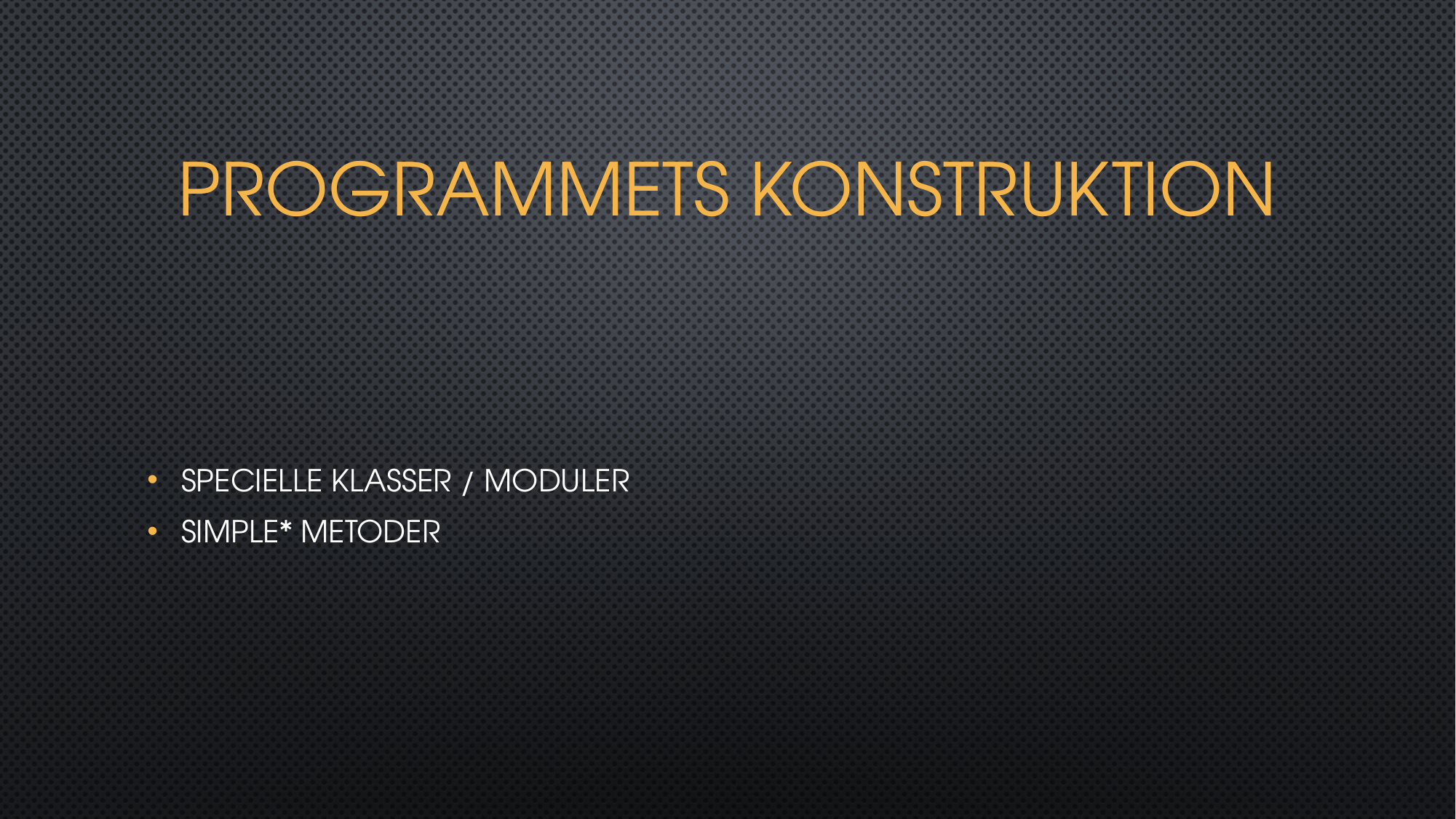

# Programmets konstruktion
Specielle klasser / moduler
Simple* metoder